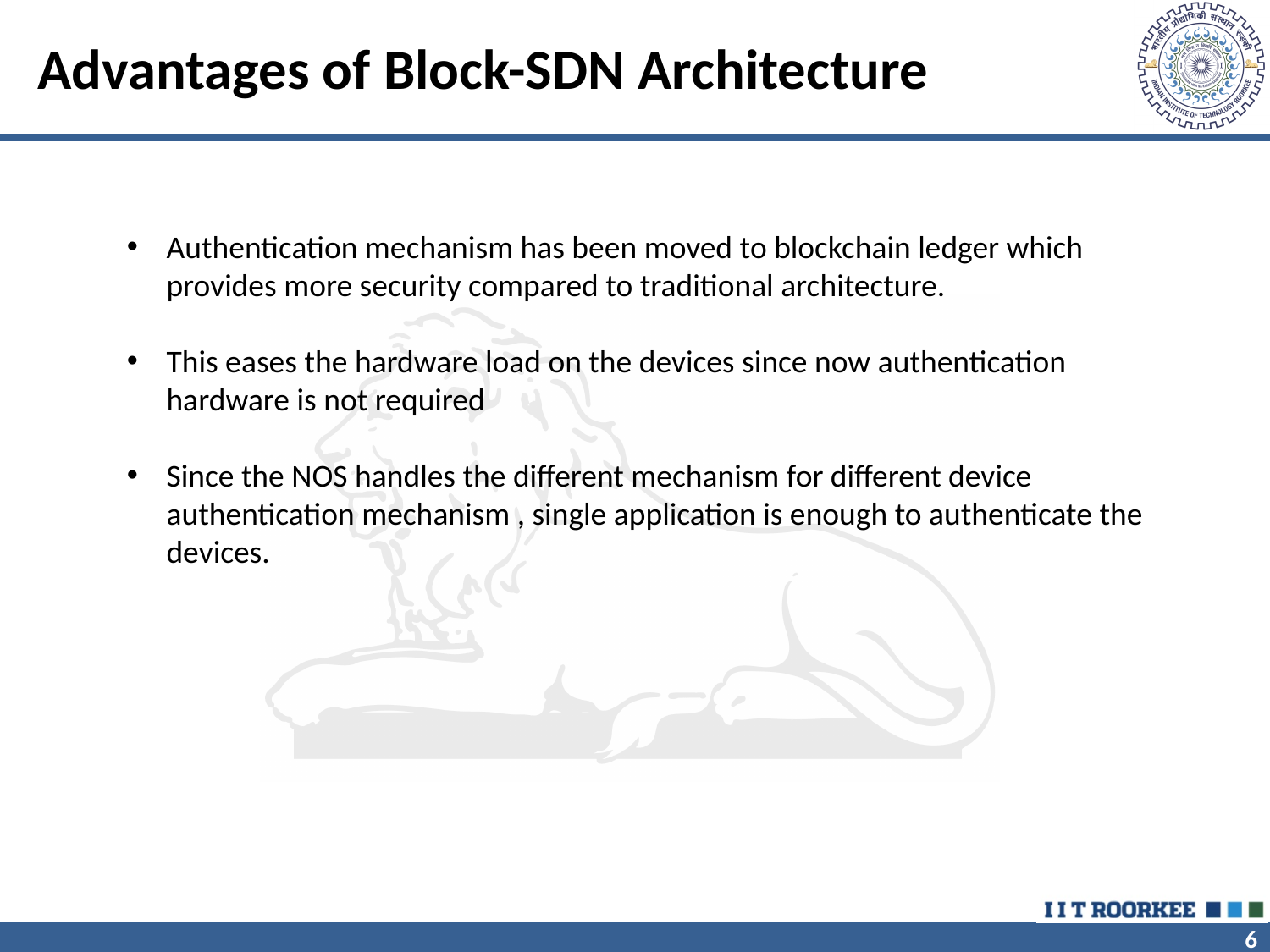

# Advantages of Block-SDN Architecture
Authentication mechanism has been moved to blockchain ledger which provides more security compared to traditional architecture.

This eases the hardware load on the devices since now authentication hardware is not required

Since the NOS handles the different mechanism for different device authentication mechanism , single application is enough to authenticate the devices.